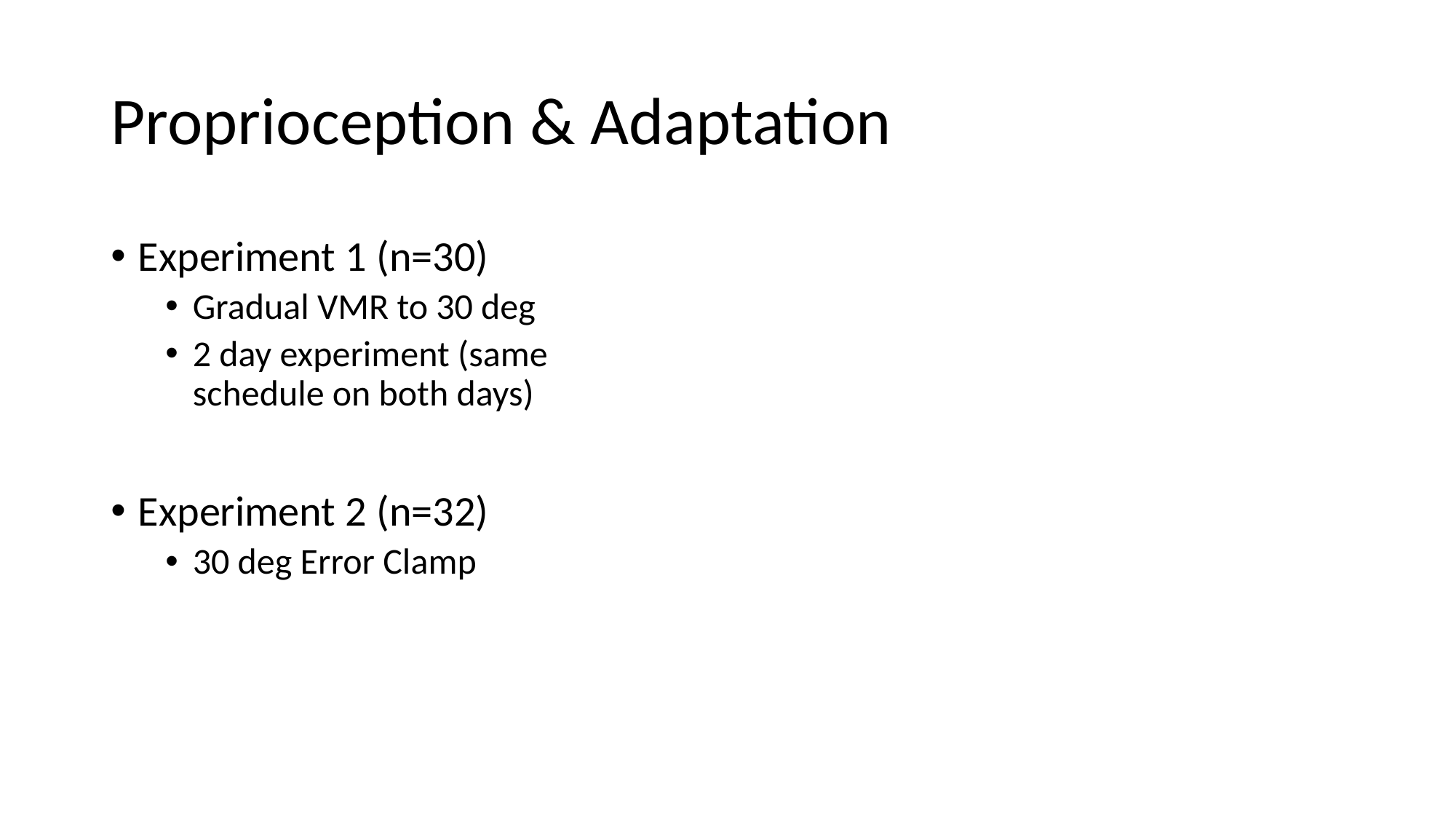

# Proprioception & Adaptation
Experiment 1 (n=30)
Gradual VMR to 30 deg
2 day experiment (same schedule on both days)

Experiment 2 (n=32)
30 deg Error Clamp